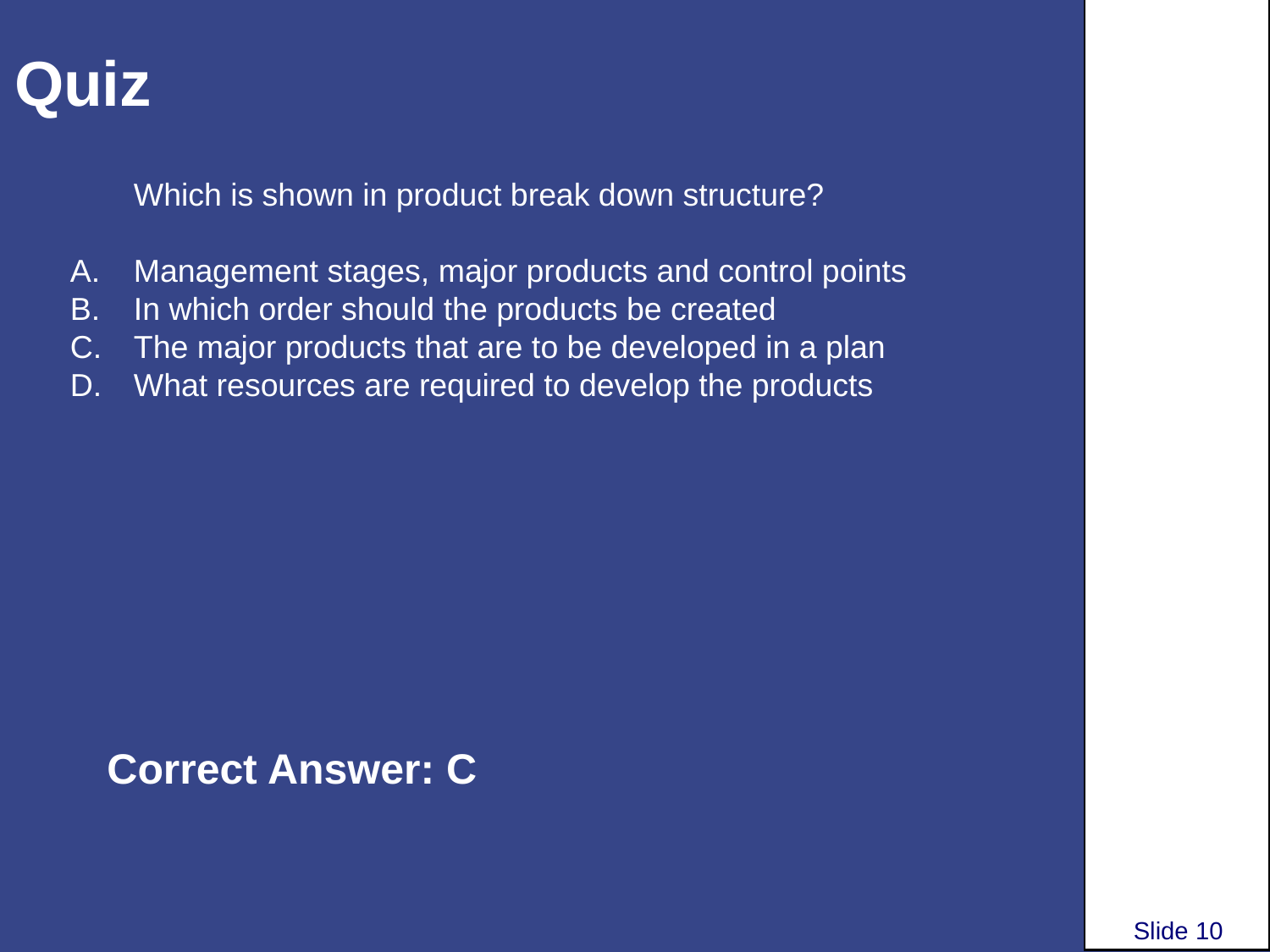

# Quiz
Which is shown in product break down structure?

Management stages, major products and control points
In which order should the products be created
The major products that are to be developed in a plan
What resources are required to develop the products

Correct Answer: C